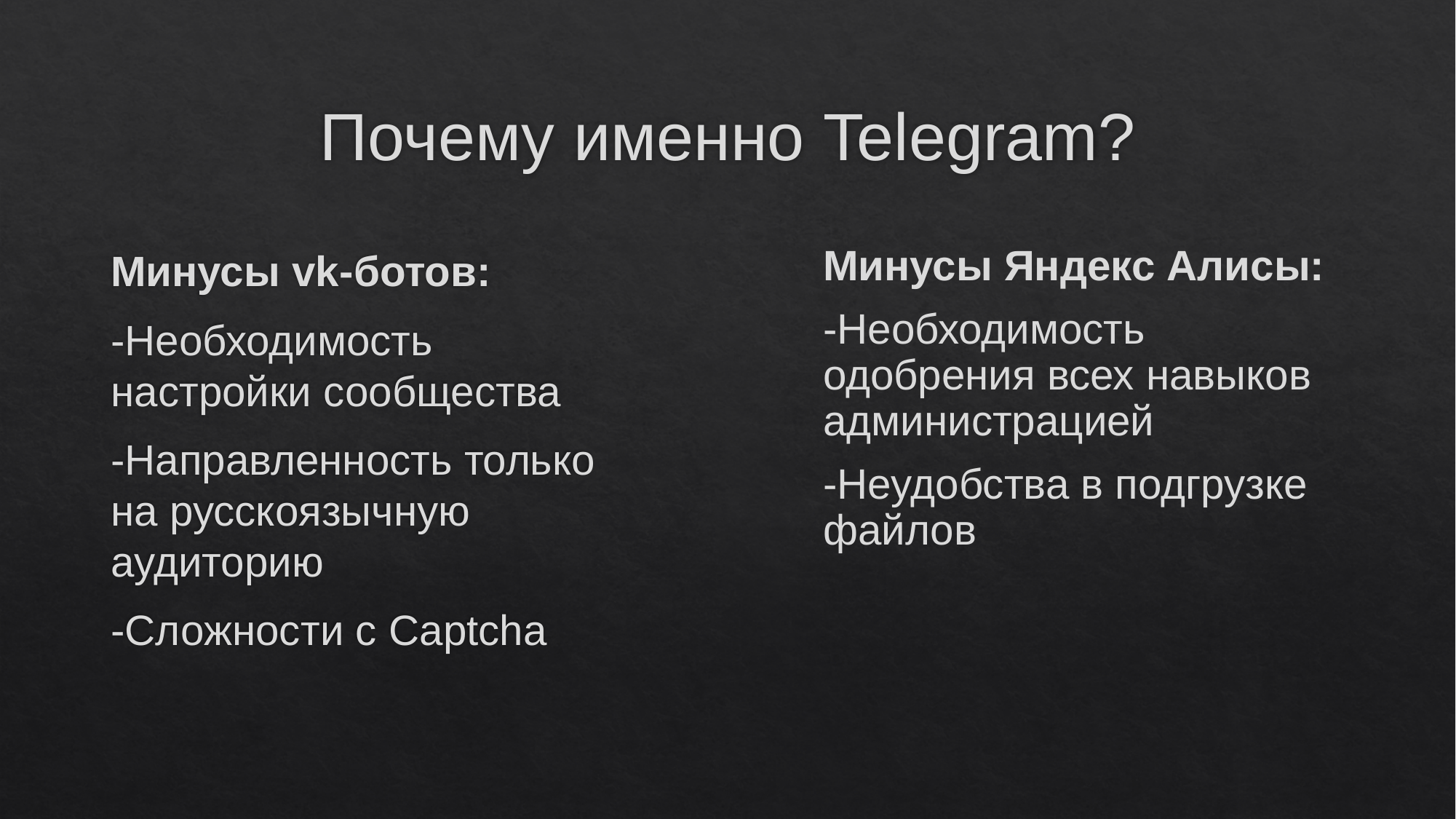

# Почему именно Telegram?
Минусы vk-ботов:
-Необходимость настройки сообщества
-Направленность только на русскоязычную аудиторию
-Сложности с Captcha

Минусы Яндекс Алисы:
-Необходимость одобрения всех навыков администрацией
-Неудобства в подгрузке файлов